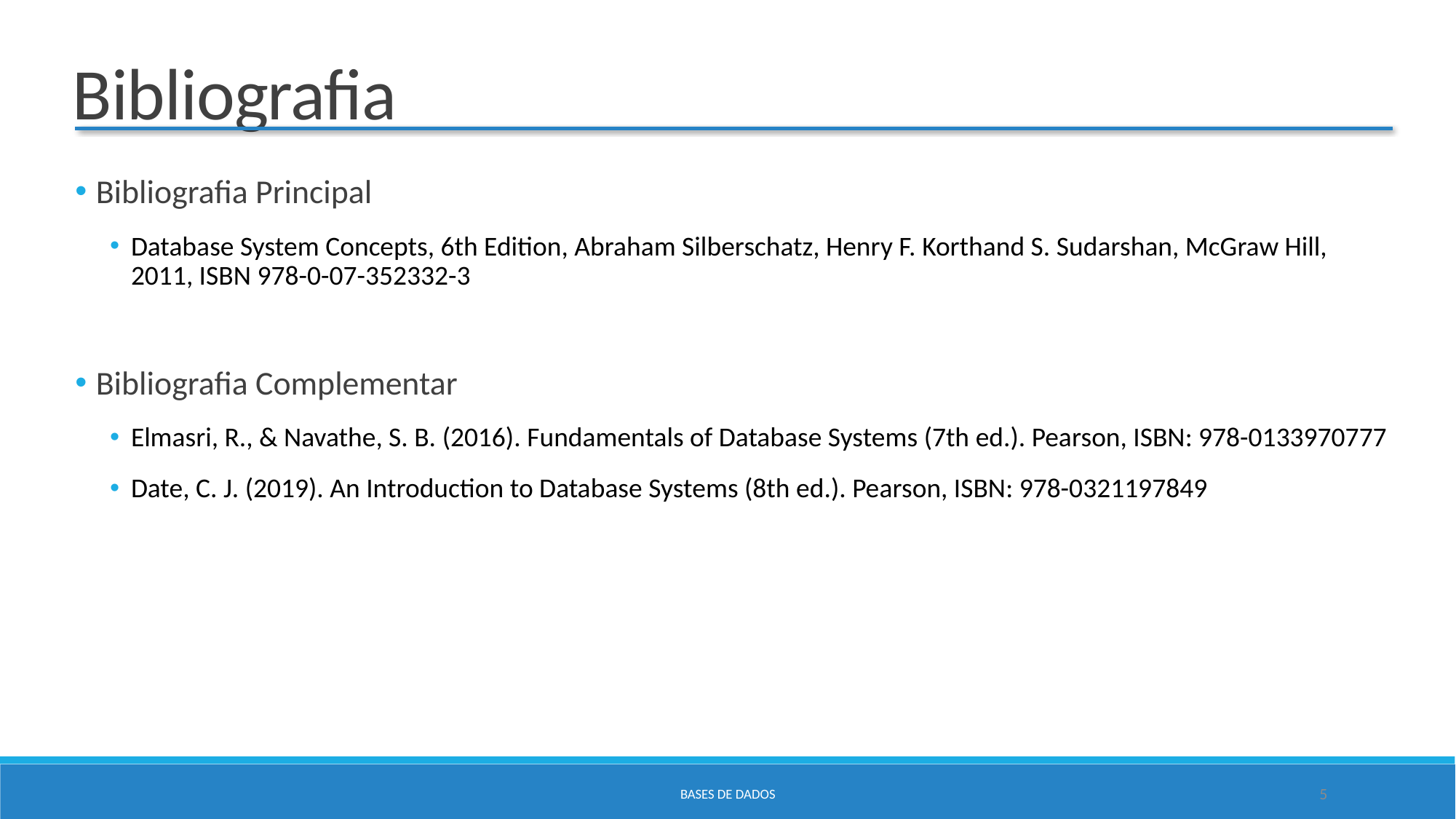

Bibliografia
Bibliografia Principal
Database System Concepts, 6th Edition, Abraham Silberschatz, Henry F. Korthand S. Sudarshan, McGraw Hill, 2011, ISBN 978-0-07-352332-3

Bibliografia Complementar
Elmasri, R., & Navathe, S. B. (2016). Fundamentals of Database Systems (7th ed.). Pearson, ISBN: 978-0133970777
Date, C. J. (2019). An Introduction to Database Systems (8th ed.). Pearson, ISBN: 978-0321197849
Bases de Dados
5